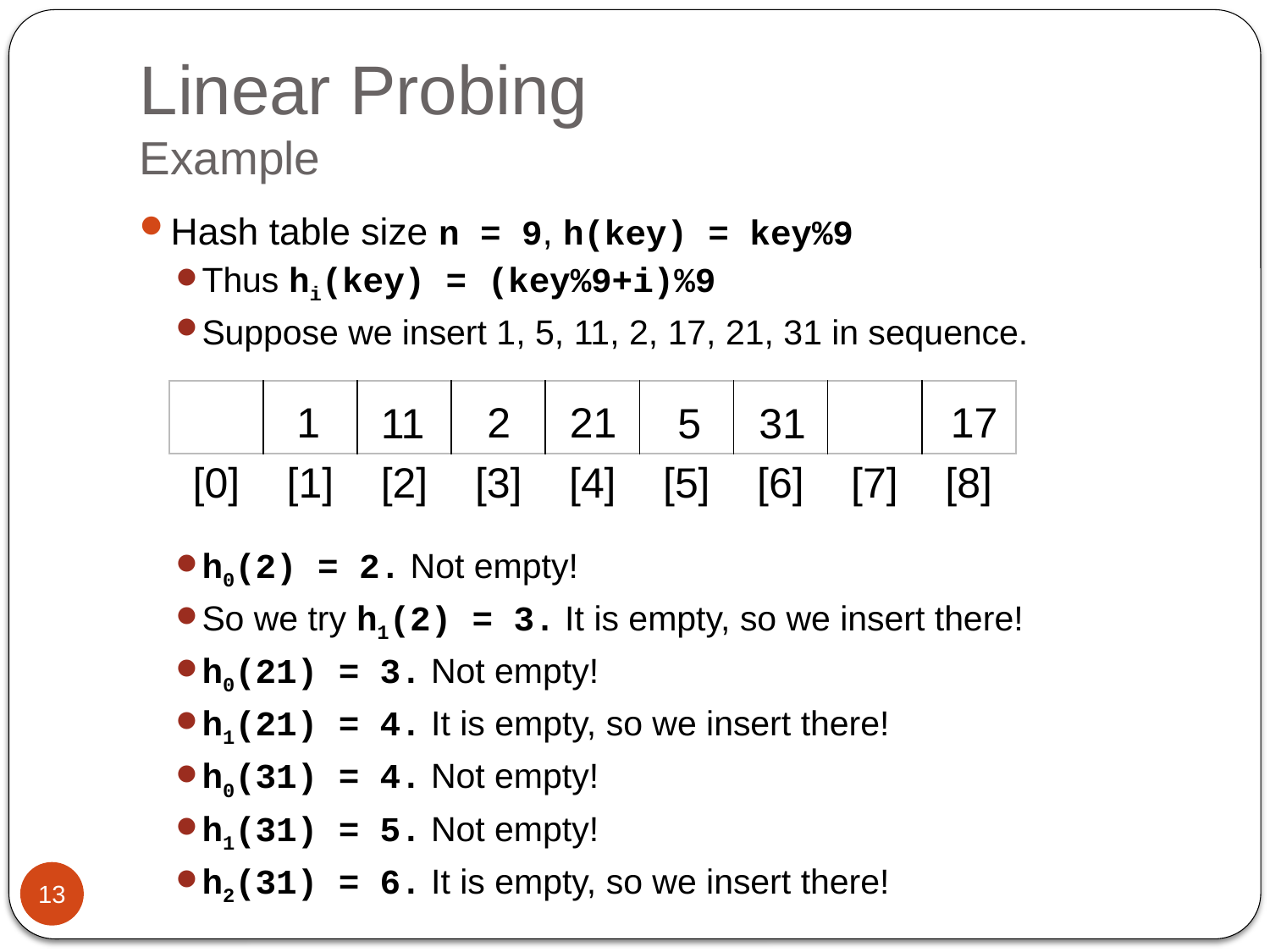

# Linear Probing Example
Hash table size n = 9, h(key) = key%9
Thus hi(key) = (key%9+i)%9
Suppose we insert 1, 5, 11, 2, 17, 21, 31 in sequence.

h0(2) = 2. Not empty!
So we try h1(2) = 3. It is empty, so we insert there!
h0(21) = 3. Not empty!
h1(21) = 4. It is empty, so we insert there!
h0(31) = 4. Not empty!
h1(31) = 5. Not empty!
h2(31) = 6. It is empty, so we insert there!

|  |  |  |  |  |  |  |  |  |
| --- | --- | --- | --- | --- | --- | --- | --- | --- |
21
17
2
1
11
5
31
| [0] | [1] | [2] | [3] | [4] | [5] | [6] | [7] | [8] |
| --- | --- | --- | --- | --- | --- | --- | --- | --- |
13